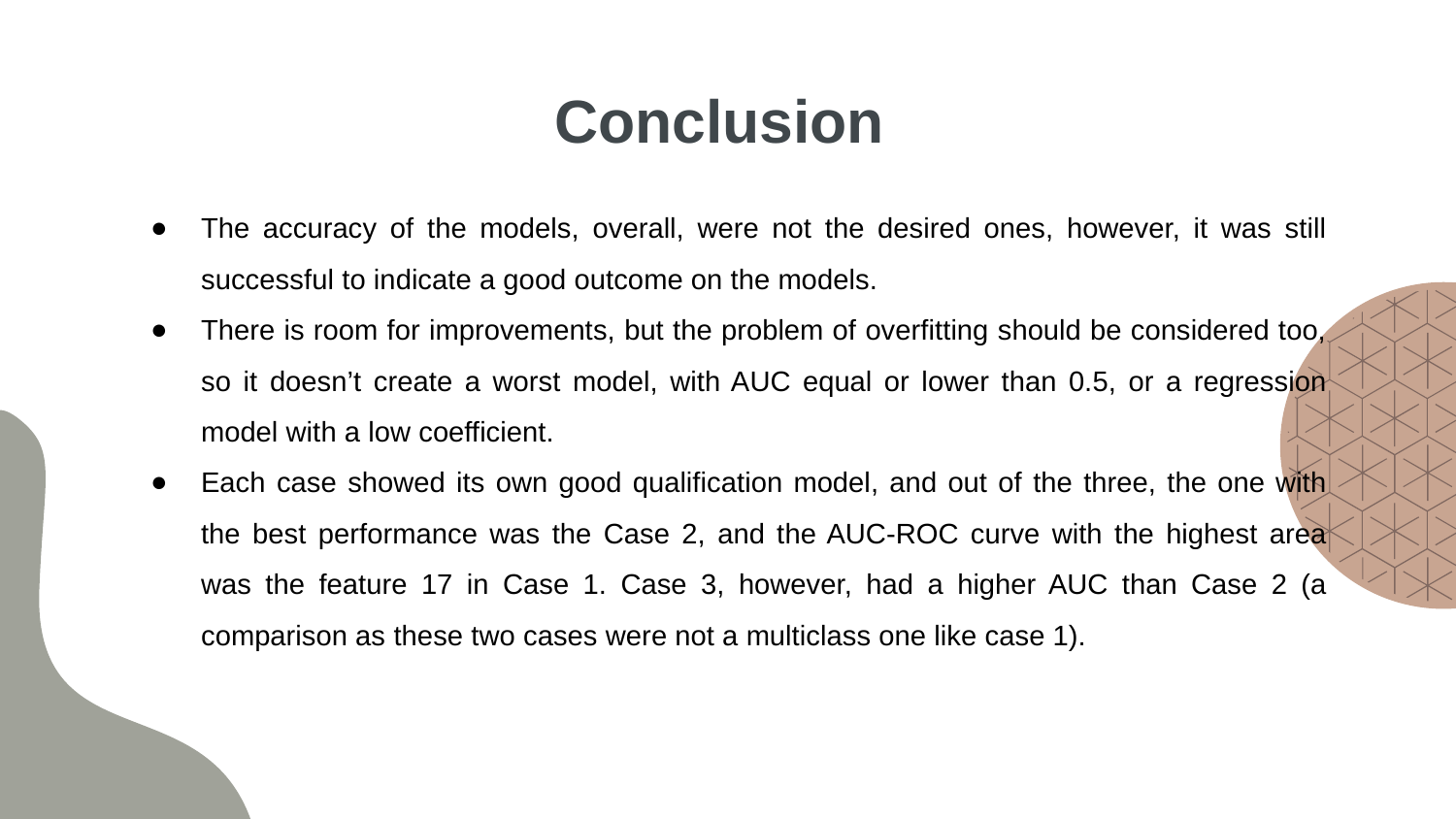

# Conclusion
The accuracy of the models, overall, were not the desired ones, however, it was still successful to indicate a good outcome on the models.
There is room for improvements, but the problem of overfitting should be considered too, so it doesn’t create a worst model, with AUC equal or lower than 0.5, or a regression model with a low coefficient.
Each case showed its own good qualification model, and out of the three, the one with the best performance was the Case 2, and the AUC-ROC curve with the highest area was the feature 17 in Case 1. Case 3, however, had a higher AUC than Case 2 (a comparison as these two cases were not a multiclass one like case 1).